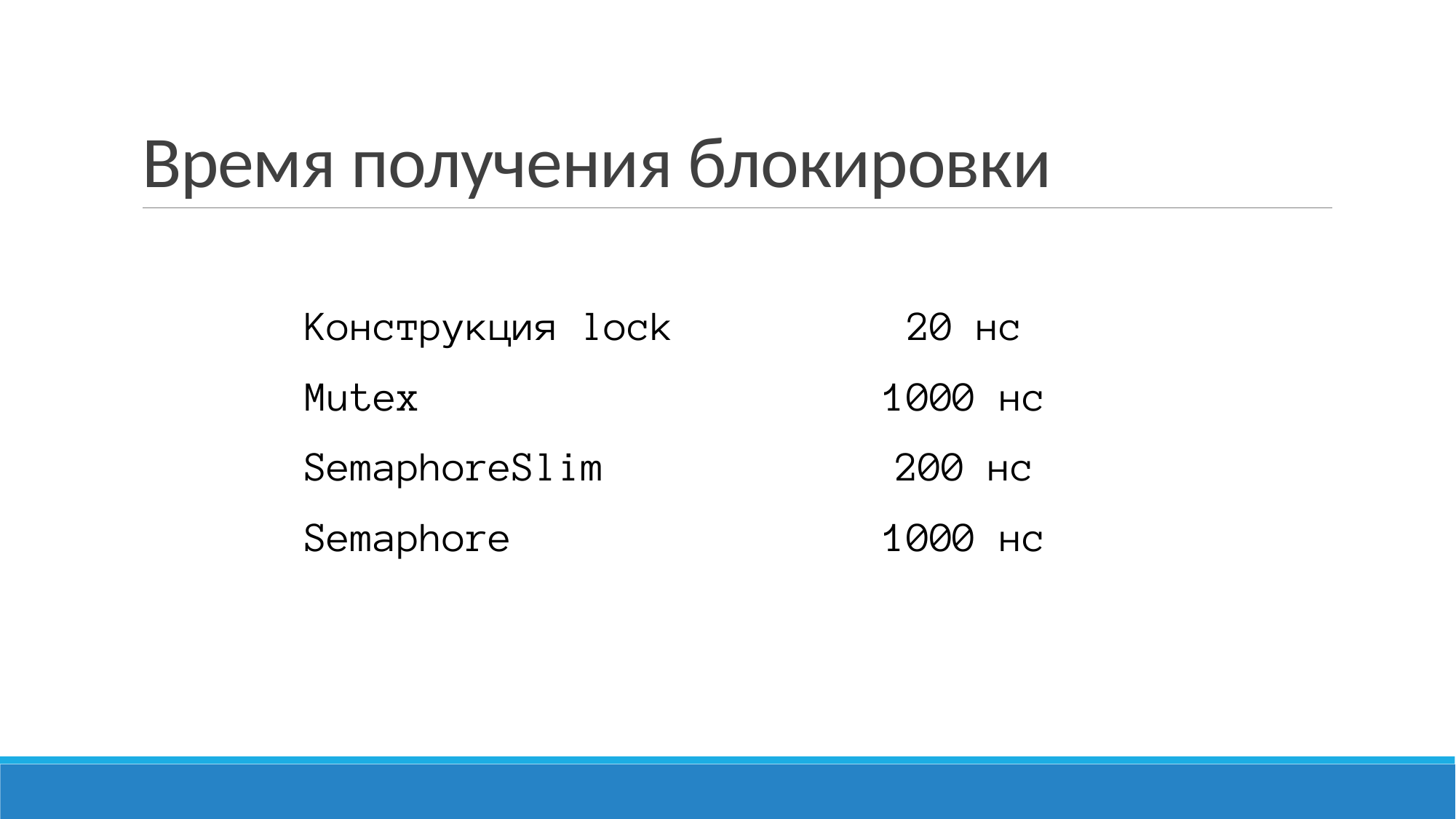

# Время получения блокировки
| Конструкция lock | 20 нс |
| --- | --- |
| Mutex | 1000 нс |
| SemaphoreSlim | 200 нс |
| Semaphore | 1000 нс |